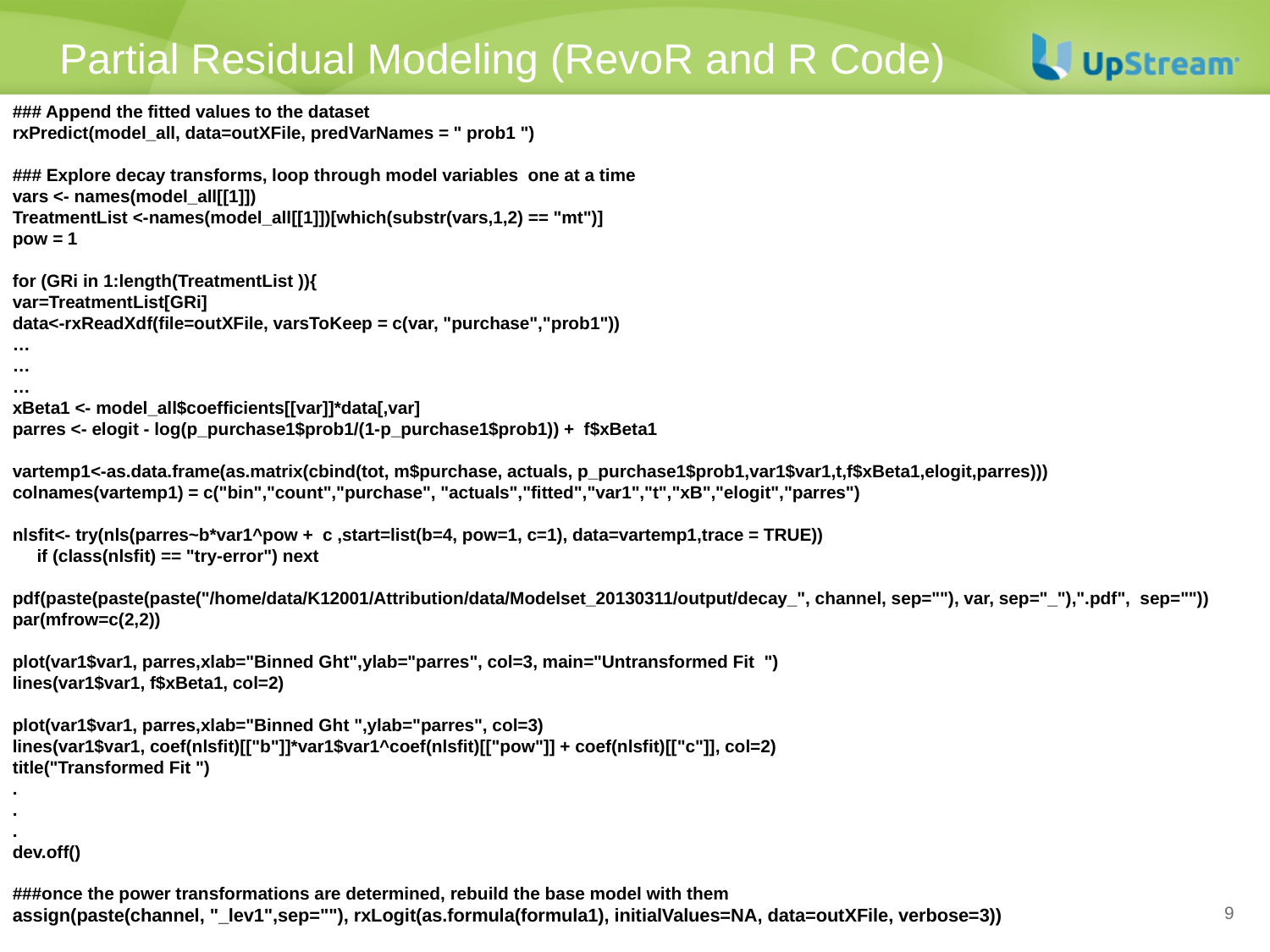

# Partial Residual Modeling (RevoR and R Code)
### Append the fitted values to the dataset
rxPredict(model_all, data=outXFile, predVarNames = " prob1 ")

### Explore decay transforms, loop through model variables  one at a time
vars <- names(model_all[[1]])
TreatmentList <-names(model_all[[1]])[which(substr(vars,1,2) == "mt")]
pow = 1

for (GRi in 1:length(TreatmentList )){
var=TreatmentList[GRi]
data<-rxReadXdf(file=outXFile, varsToKeep = c(var, "purchase","prob1"))
…
…
…
xBeta1 <- model_all$coefficients[[var]]*data[,var]
parres <- elogit - log(p_purchase1$prob1/(1-p_purchase1$prob1)) +  f$xBeta1

vartemp1<-as.data.frame(as.matrix(cbind(tot, m$purchase, actuals, p_purchase1$prob1,var1$var1,t,f$xBeta1,elogit,parres)))
colnames(vartemp1) = c("bin","count","purchase", "actuals","fitted","var1","t","xB","elogit","parres")

nlsfit<- try(nls(parres~b*var1^pow +  c ,start=list(b=4, pow=1, c=1), data=vartemp1,trace = TRUE))
     if (class(nlsfit) == "try-error") next

pdf(paste(paste(paste("/home/data/K12001/Attribution/data/Modelset_20130311/output/decay_", channel, sep=""), var, sep="_"),".pdf",  sep=""))
par(mfrow=c(2,2))

plot(var1$var1, parres,xlab="Binned Ght",ylab="parres", col=3, main="Untransformed Fit  ")
lines(var1$var1, f$xBeta1, col=2)

plot(var1$var1, parres,xlab="Binned Ght ",ylab="parres", col=3)
lines(var1$var1, coef(nlsfit)[["b"]]*var1$var1^coef(nlsfit)[["pow"]] + coef(nlsfit)[["c"]], col=2)
title("Transformed Fit ")
.
.
.
dev.off()

###once the power transformations are determined, rebuild the base model with them
assign(paste(channel, "_lev1",sep=""), rxLogit(as.formula(formula1), initialValues=NA, data=outXFile, verbose=3))